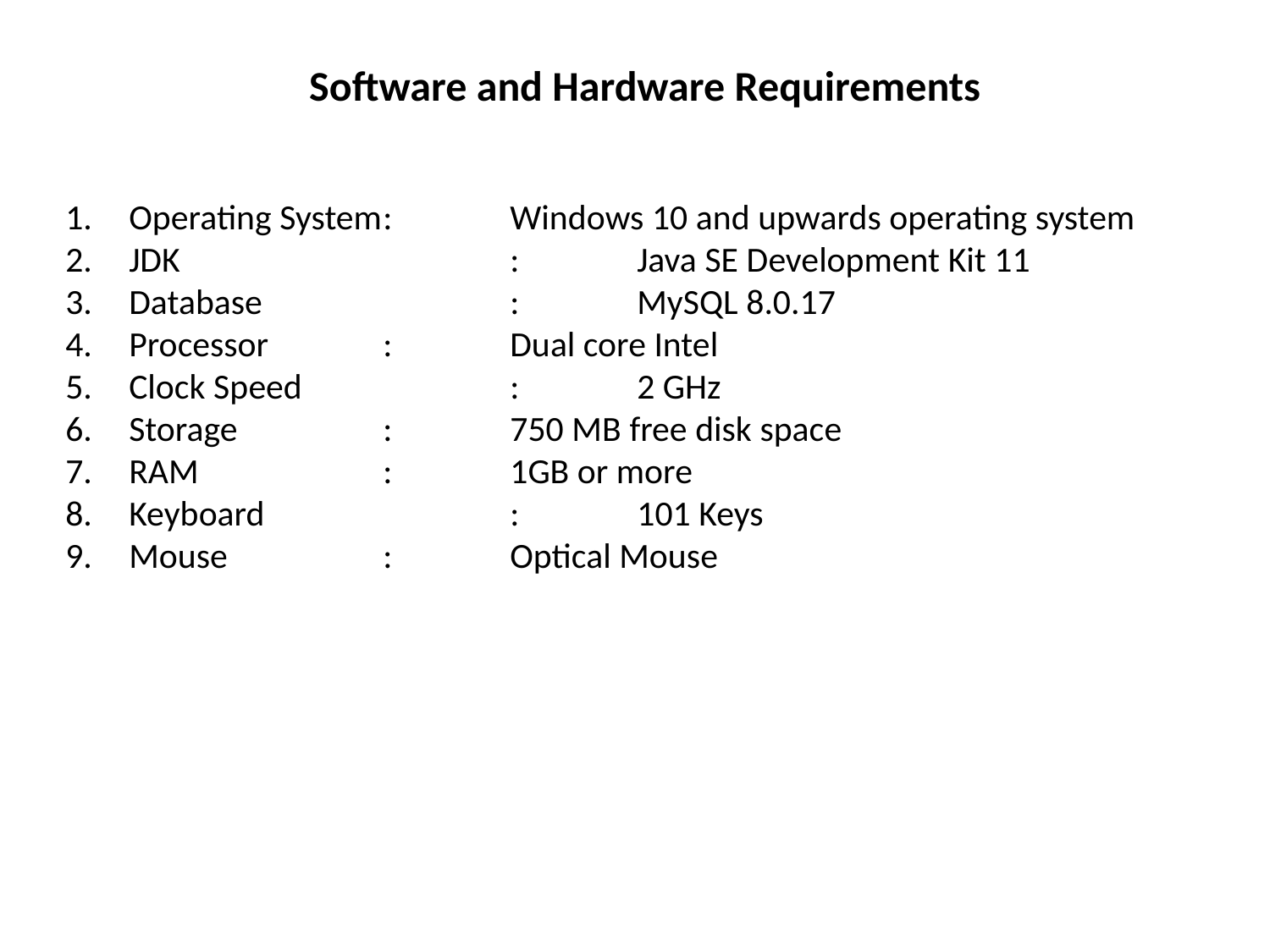

Software and Hardware Requirements

Operating System	:	Windows 10 and upwards operating system
JDK			:	Java SE Development Kit 11
Database 		:	MySQL 8.0.17
Processor              	:	Dual core Intel
Clock Speed 		:	2 GHz
Storage 		:	750 MB free disk space
RAM		:	1GB or more
Keyboard		:	101 Keys
Mouse		:	Optical Mouse